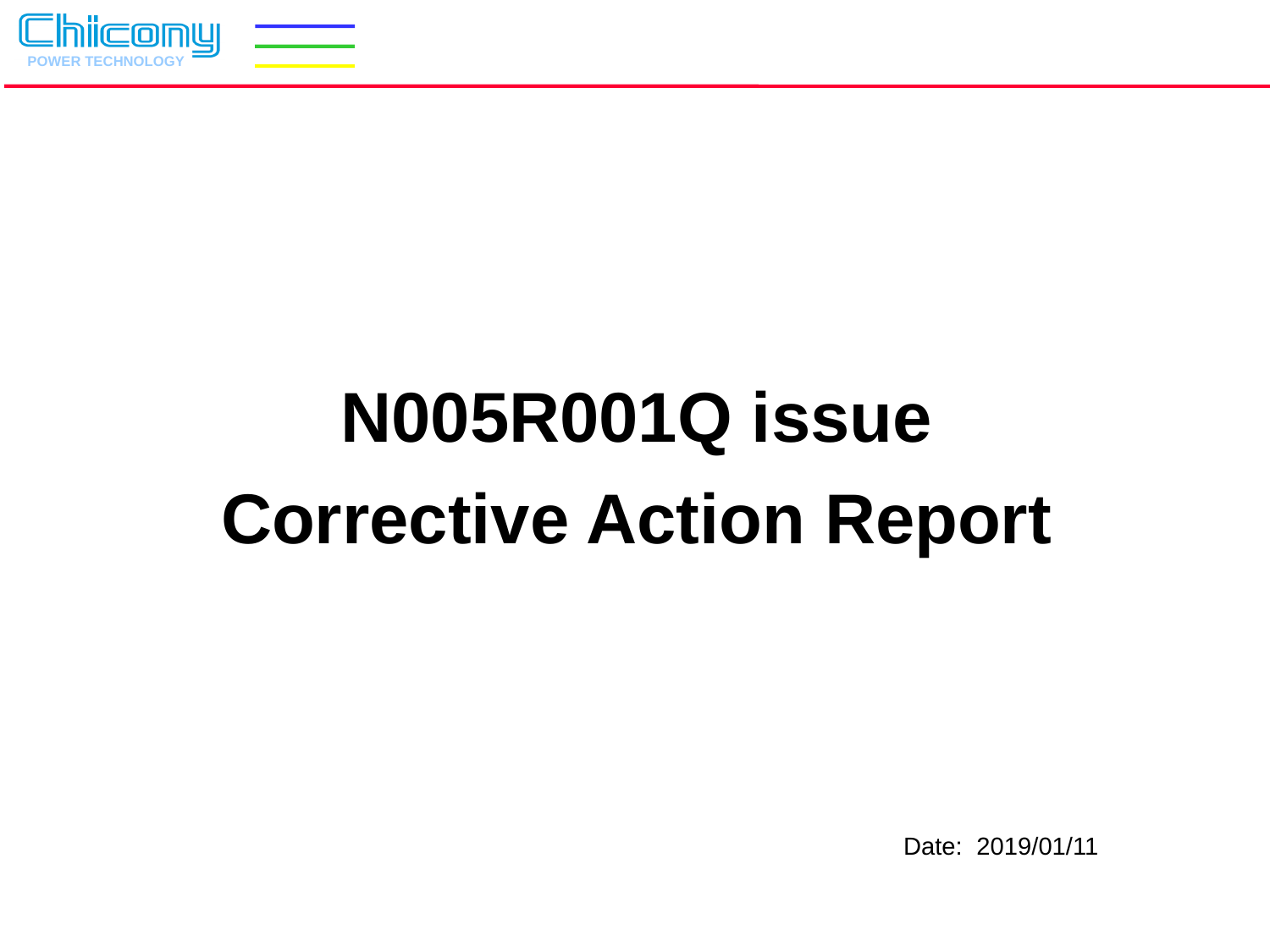

N005R001Q issue
Corrective Action Report
Date:  2019/01/11